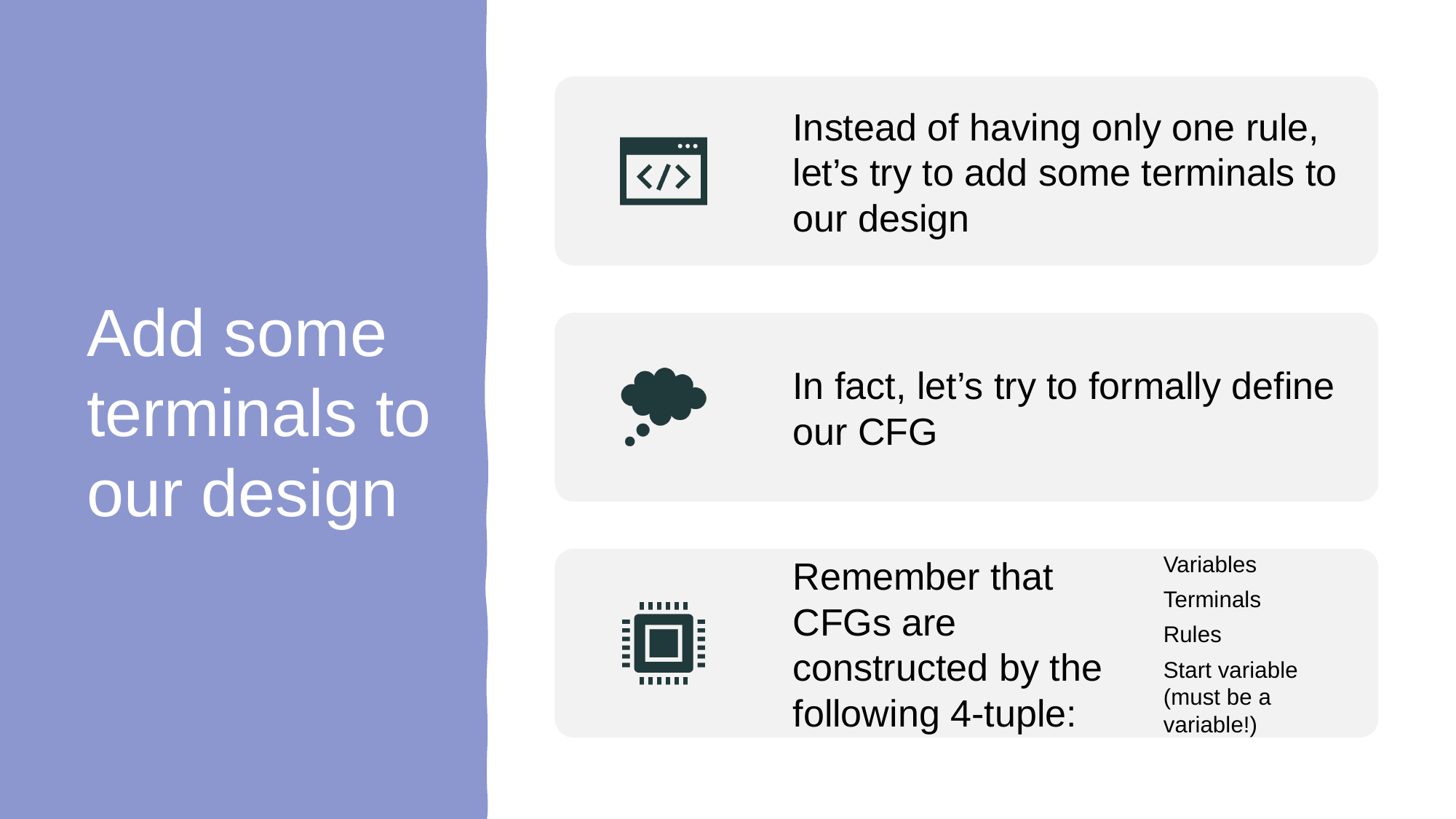

Instead of having only one rule, let’s try to add some terminals to our design
In fact, let’s try to formally define our CFG
Remember that CFGs are constructed by the following 4-tuple:
Variables
Terminals
Rules
Start variable (must be a variable!)
# Add some terminals to our design